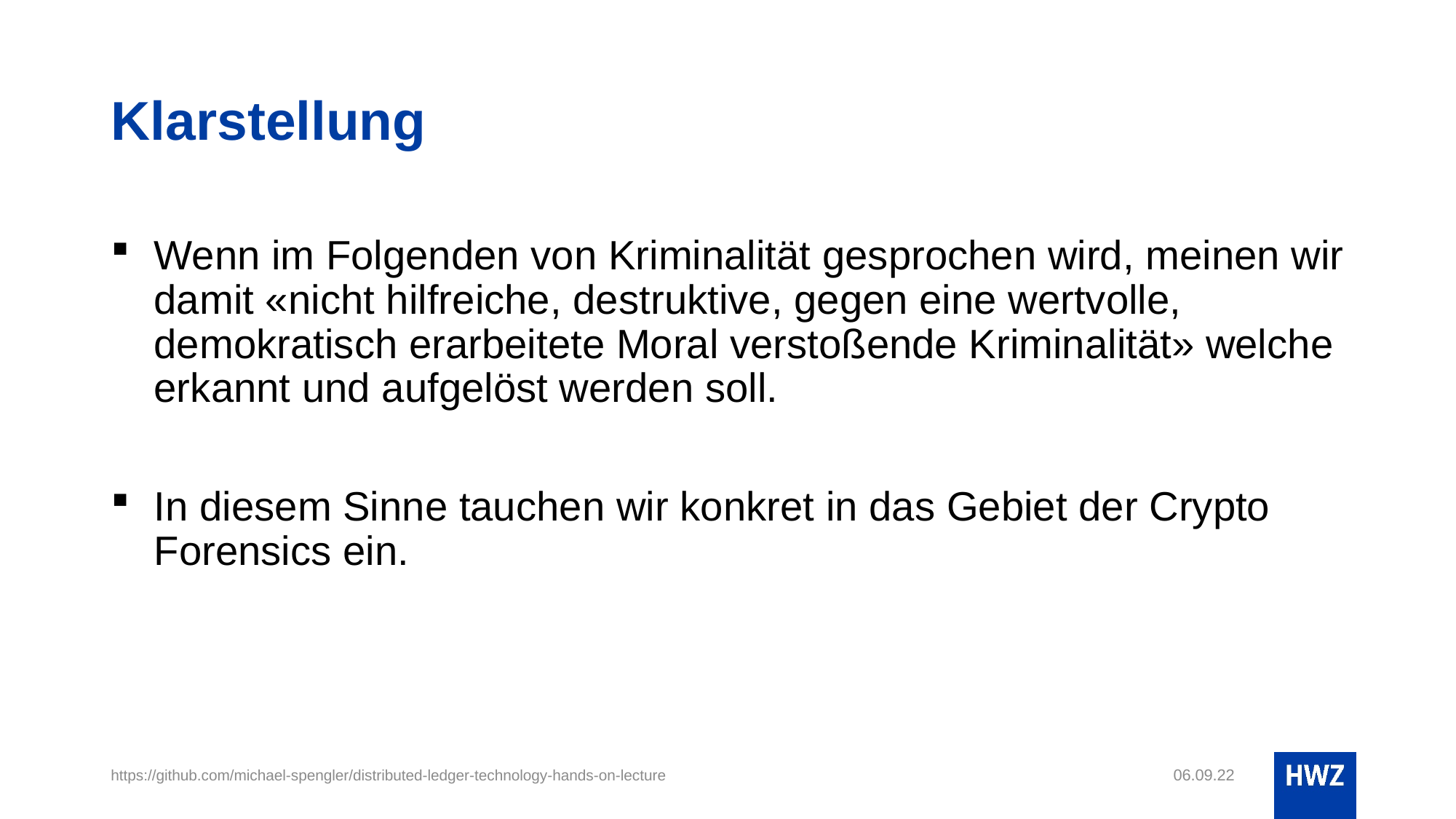

# Klarstellung
Wenn im Folgenden von Kriminalität gesprochen wird, meinen wir damit «nicht hilfreiche, destruktive, gegen eine wertvolle, demokratisch erarbeitete Moral verstoßende Kriminalität» welche erkannt und aufgelöst werden soll.

In diesem Sinne tauchen wir konkret in das Gebiet der Crypto Forensics ein.

https://github.com/michael-spengler/distributed-ledger-technology-hands-on-lecture
06.09.22